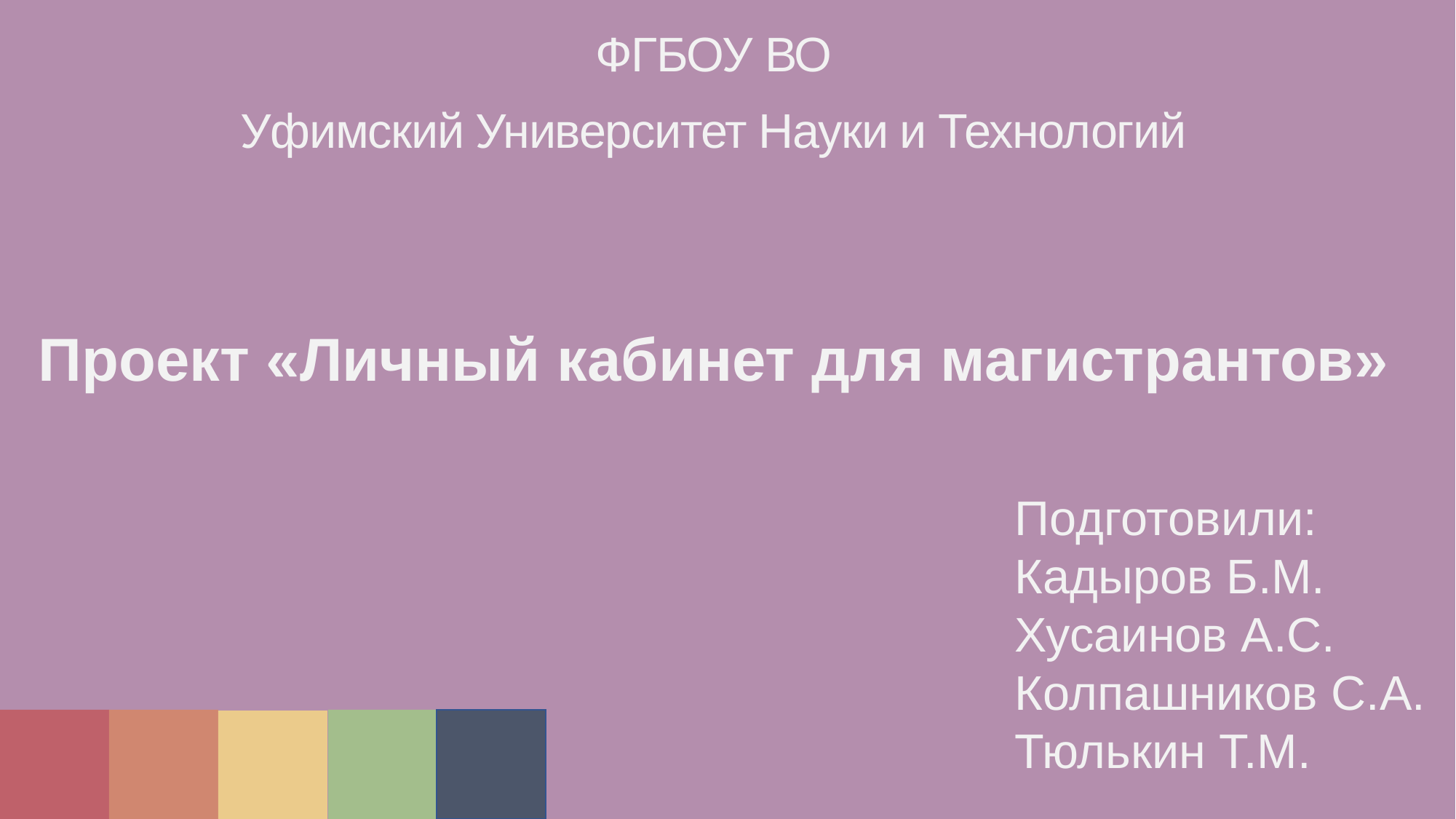

ФГБОУ ВО
Уфимский Университет Науки и Технологий

Проект «Личный кабинет для магистрантов»
Подготовили:
Кадыров Б.М.
Хусаинов А.С.
Колпашников С.А.
Тюлькин Т.М.